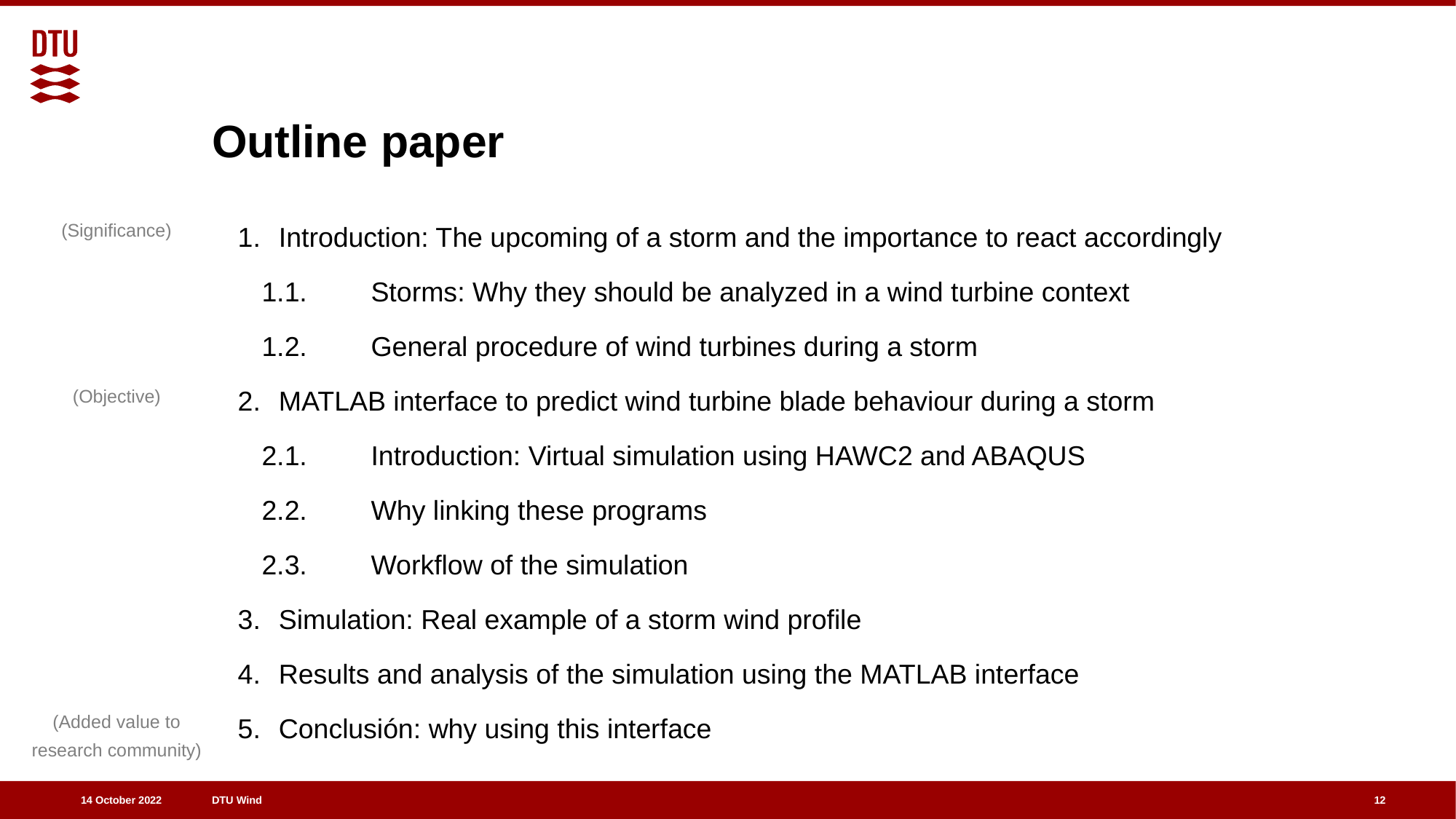

# Outline paper
Introduction: The upcoming of a storm and the importance to react accordingly
1.1.	Storms: Why they should be analyzed in a wind turbine context
1.2.	General procedure of wind turbines during a storm
MATLAB interface to predict wind turbine blade behaviour during a storm
2.1.	Introduction: Virtual simulation using HAWC2 and ABAQUS
2.2.	Why linking these programs
2.3.	Workflow of the simulation
Simulation: Real example of a storm wind profile
Results and analysis of the simulation using the MATLAB interface
Conclusión: why using this interface

(Significance)
(Objective)
(Added value to
research community)
12